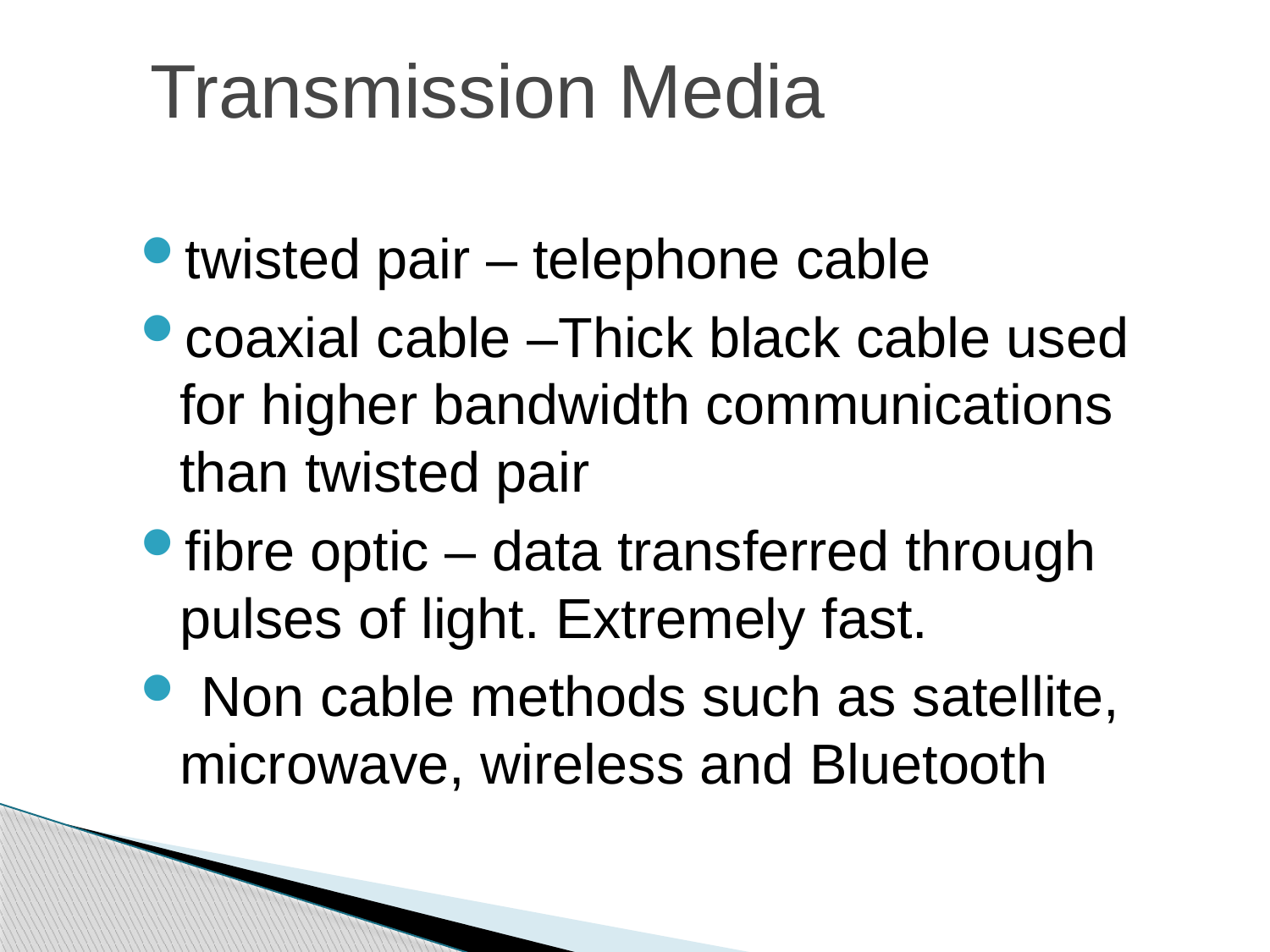

Transmission Media
twisted pair – telephone cable
coaxial cable –Thick black cable used for higher bandwidth communications than twisted pair
fibre optic – data transferred through pulses of light. Extremely fast.
 Non cable methods such as satellite, microwave, wireless and Bluetooth